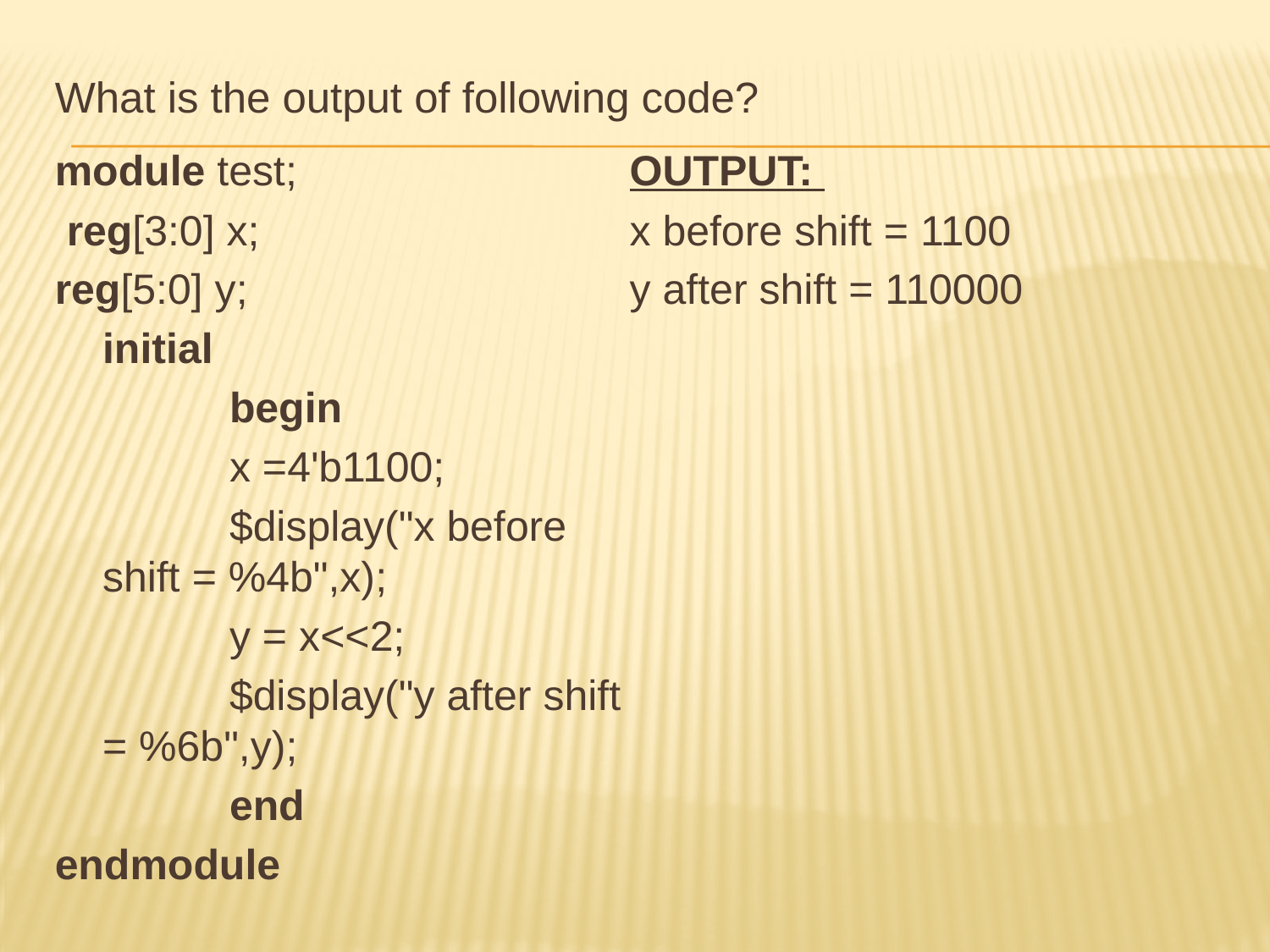

# What is the output of following code?
module test;
 reg[3:0] x;
reg[5:0] y;
 	initial
		begin
		x =4'b1100;
		$display("x before shift = %4b",x);
		y = x<<2;
		$display("y after shift = %6b",y);
		end
endmodule
OUTPUT:
x before shift = 1100
y after shift = 110000